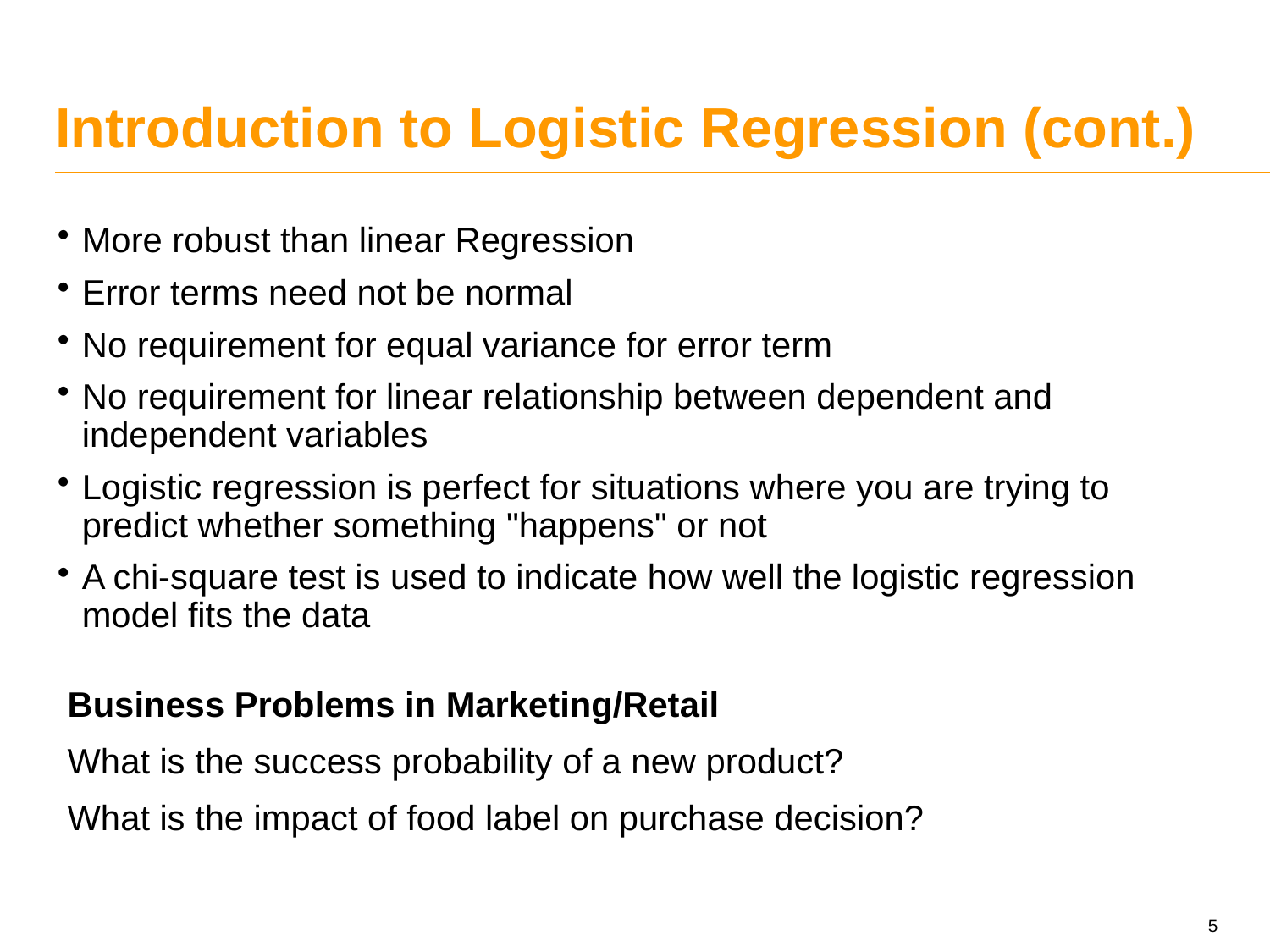

# Introduction to Logistic Regression (cont.)
More robust than linear Regression
Error terms need not be normal
No requirement for equal variance for error term
No requirement for linear relationship between dependent and independent variables
Logistic regression is perfect for situations where you are trying to predict whether something "happens" or not
A chi-square test is used to indicate how well the logistic regression model fits the data
Business Problems in Marketing/Retail
What is the success probability of a new product?
What is the impact of food label on purchase decision?
5